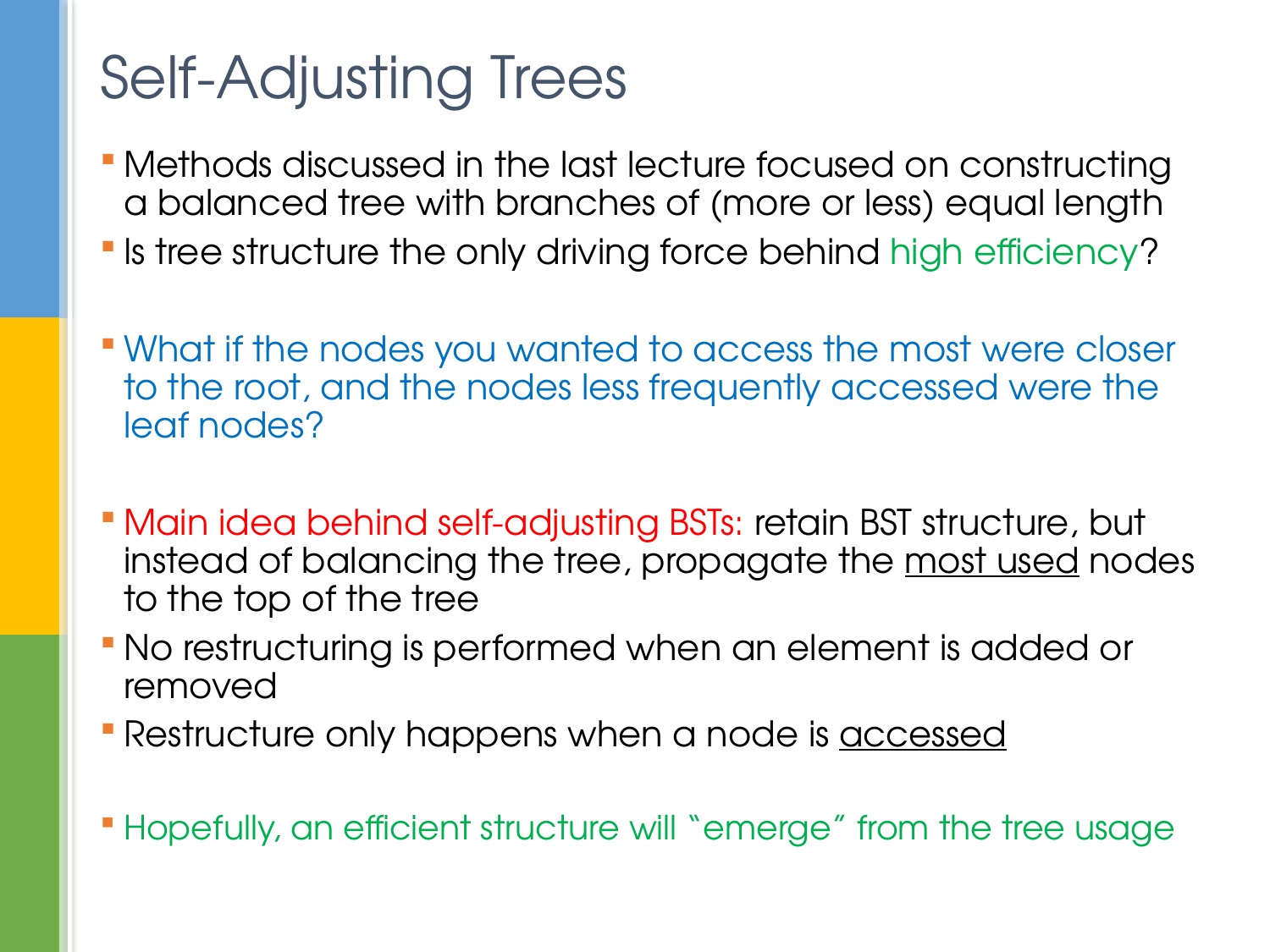

# Self-Adjusting Trees
Methods discussed in the last lecture focused on constructing a balanced tree with branches of (more or less) equal length
Is tree structure the only driving force behind high efficiency?

What if the nodes you wanted to access the most were closer to the root, and the nodes less frequently accessed were the leaf nodes?

Main idea behind self-adjusting BSTs: retain BST structure, but instead of balancing the tree, propagate the most used nodes to the top of the tree
No restructuring is performed when an element is added or removed
Restructure only happens when a node is accessed

Hopefully, an efficient structure will “emerge” from the tree usage